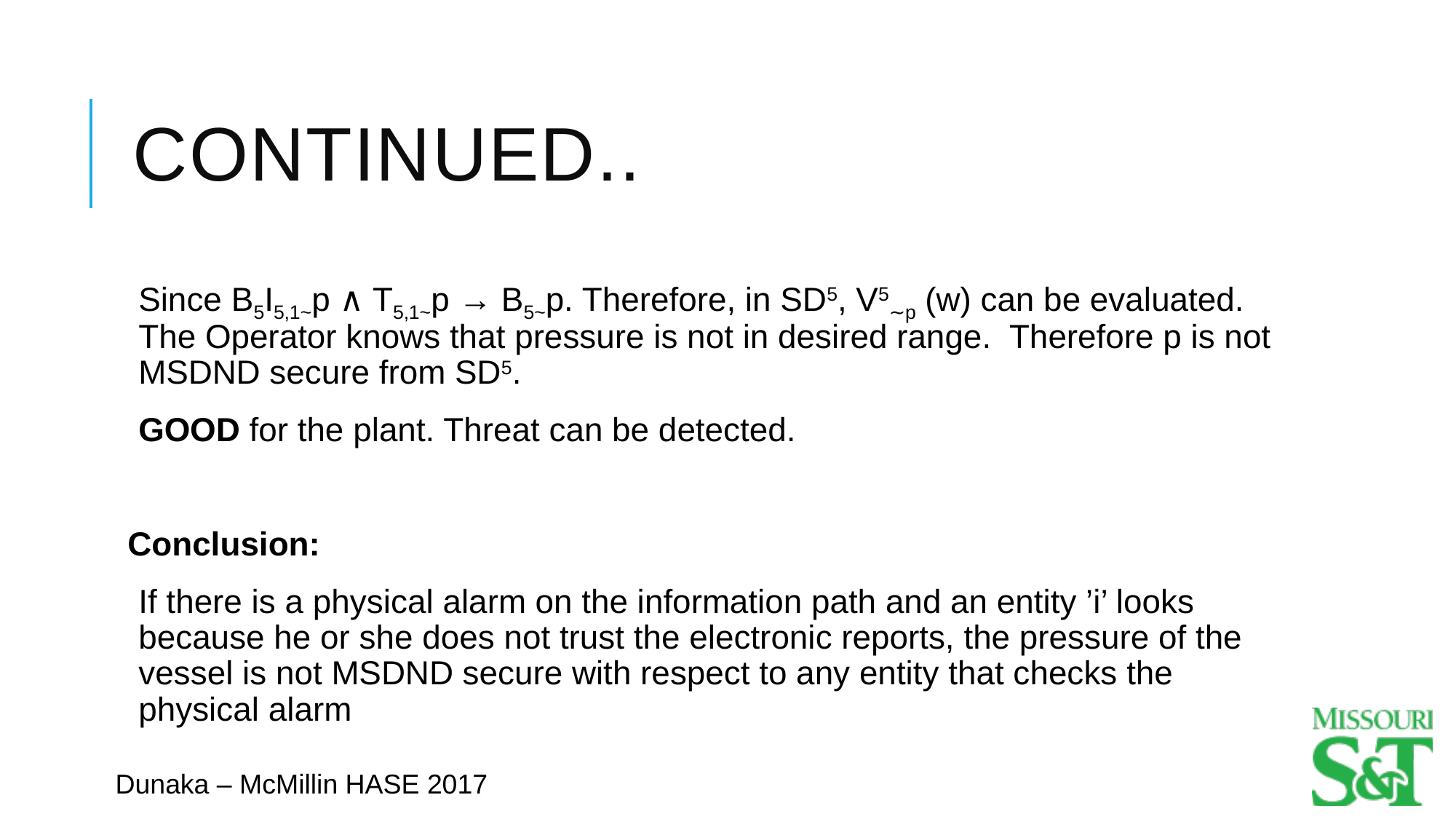

# Continued..
Since B5I5,1~p ∧ T5,1~p → B5~p. Therefore, in SD5, V5∼p (w) can be evaluated. The Operator knows that pressure is not in desired range.  Therefore p is not MSDND secure from SD5.
GOOD for the plant. Threat can be detected.

Conclusion:
If there is a physical alarm on the information path and an entity ’i’ looks because he or she does not trust the electronic reports, the pressure of the vessel is not MSDND secure with respect to any entity that checks the physical alarm